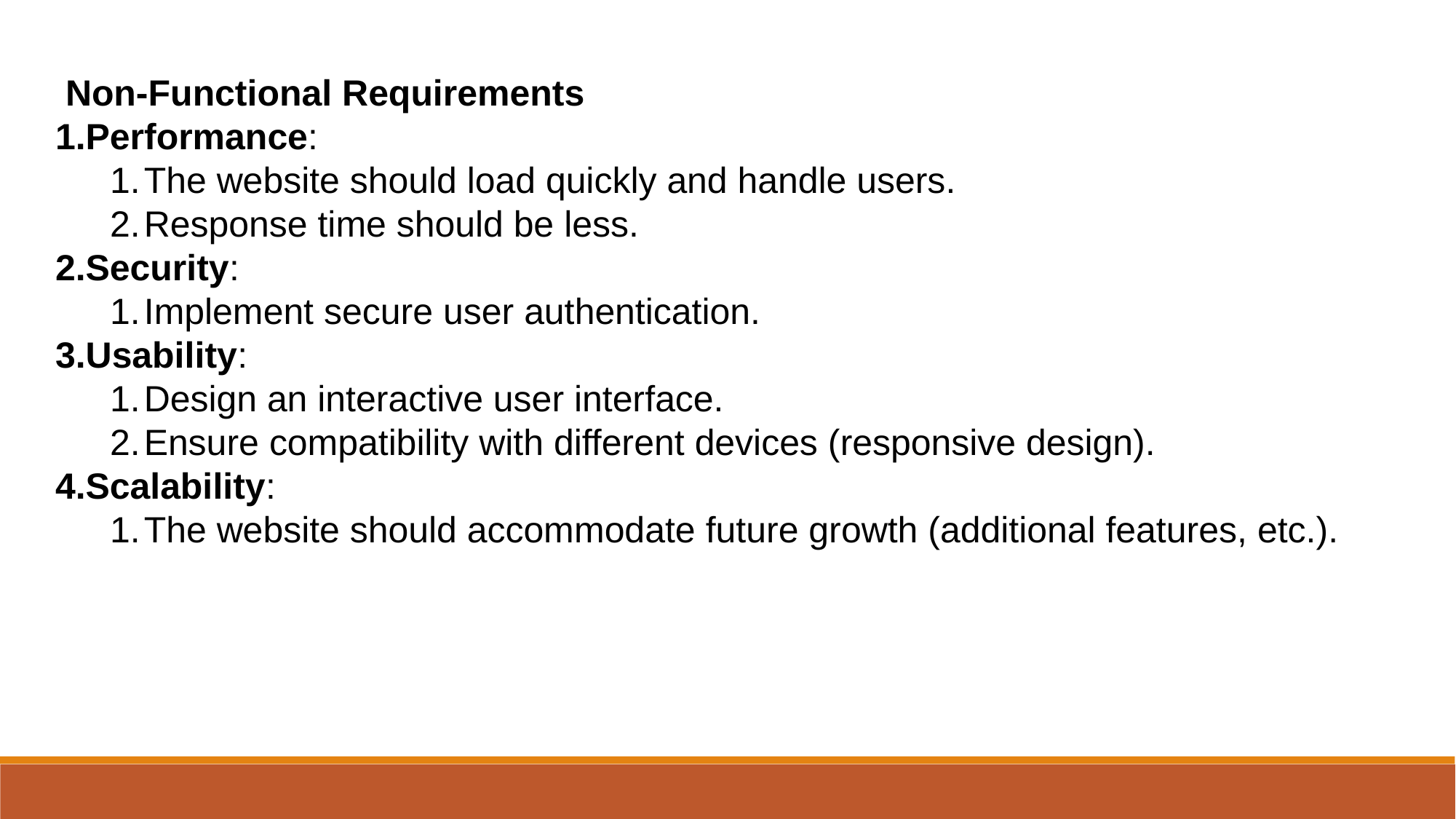

Non-Functional Requirements
Performance:
The website should load quickly and handle users.
Response time should be less.
Security:
Implement secure user authentication.
Usability:
Design an interactive user interface.
Ensure compatibility with different devices (responsive design).
Scalability:
The website should accommodate future growth (additional features, etc.).